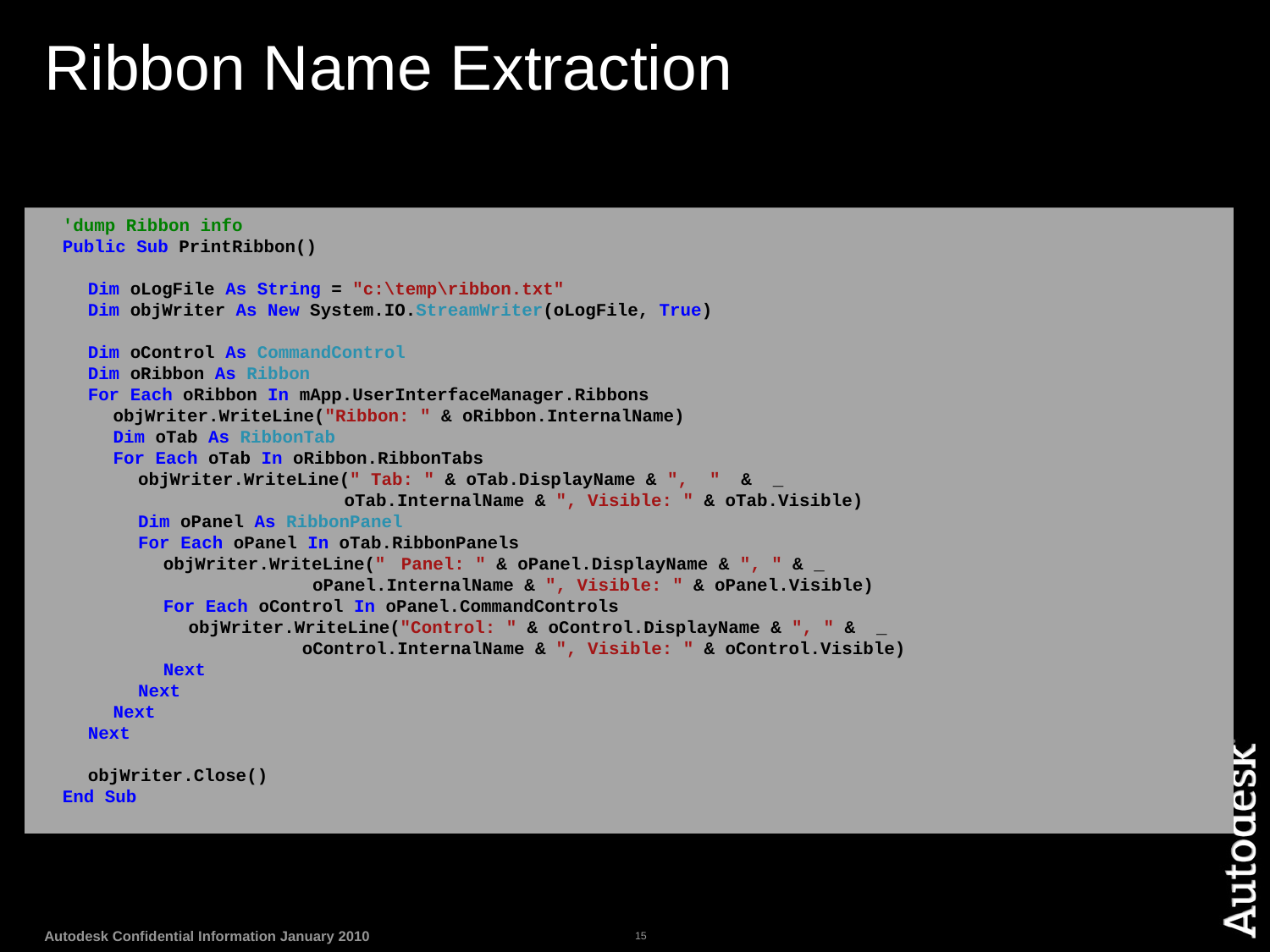

# Ribbon Name Extraction

    'dump Ribbon info
    Public Sub PrintRibbon()

        Dim oLogFile As String = "c:\temp\ribbon.txt"
        Dim objWriter As New System.IO.StreamWriter(oLogFile, True)

        Dim oControl As CommandControl
        Dim oRibbon As Ribbon
        For Each oRibbon In mApp.UserInterfaceManager.Ribbons
            objWriter.WriteLine("Ribbon: " & oRibbon.InternalName)
            Dim oTab As RibbonTab
            For Each oTab In oRibbon.RibbonTabs
                objWriter.WriteLine(" Tab: " & oTab.DisplayName & ",  "  &  _
                             oTab.InternalName & ", Visible: " & oTab.Visible)
                Dim oPanel As RibbonPanel
                For Each oPanel In oTab.RibbonPanels
                    objWriter.WriteLine("  Panel: " & oPanel.DisplayName & ", " & _
                          oPanel.InternalName & ", Visible: " & oPanel.Visible)
                    For Each oControl In oPanel.CommandControls
                        objWriter.WriteLine("Control: " & oControl.DisplayName & ", " &  _
                         oControl.InternalName & ", Visible: " & oControl.Visible)
                    Next
                Next
            Next
        Next

        objWriter.Close()
    End Sub